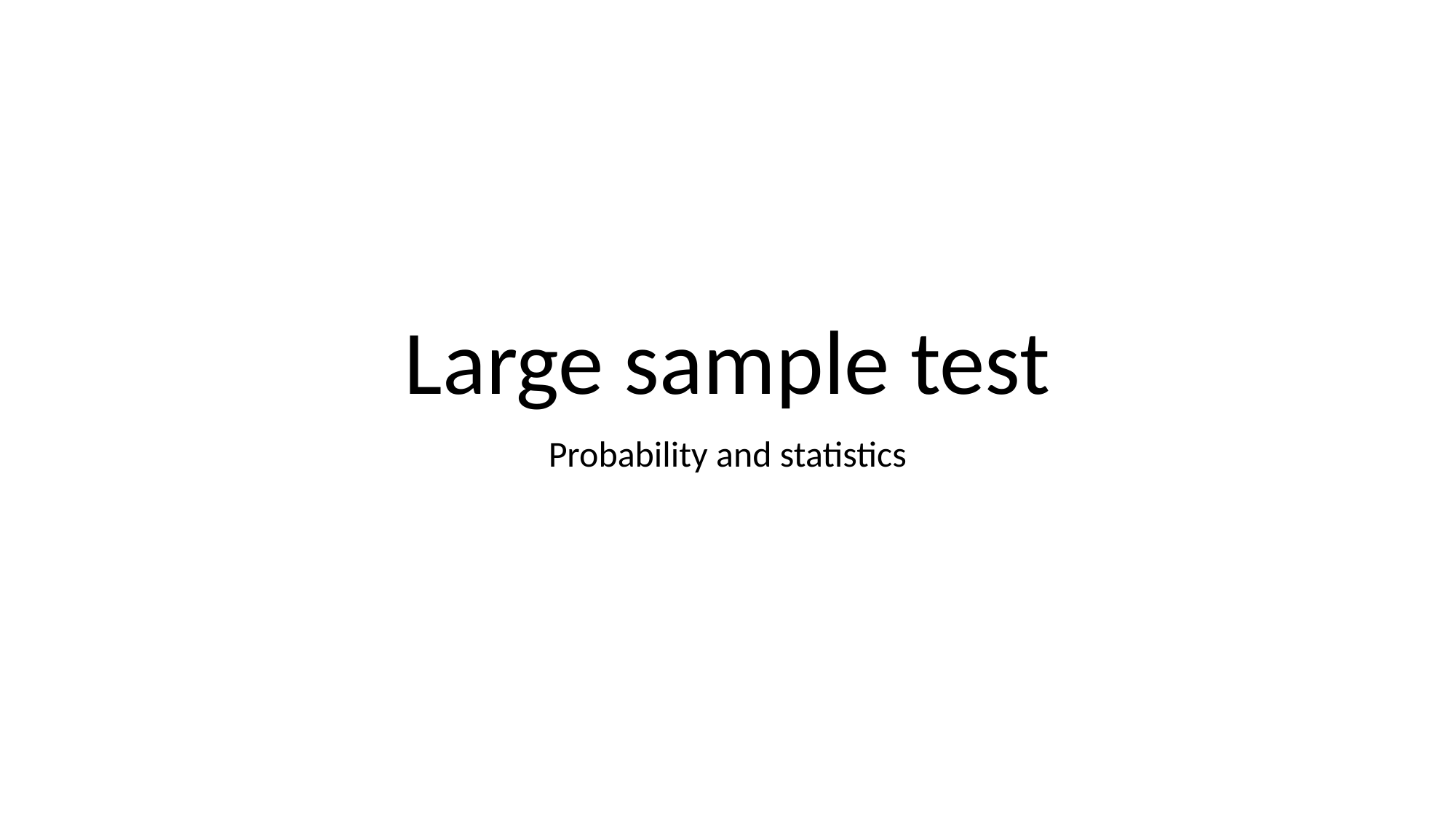

# Large sample test
Probability and statistics